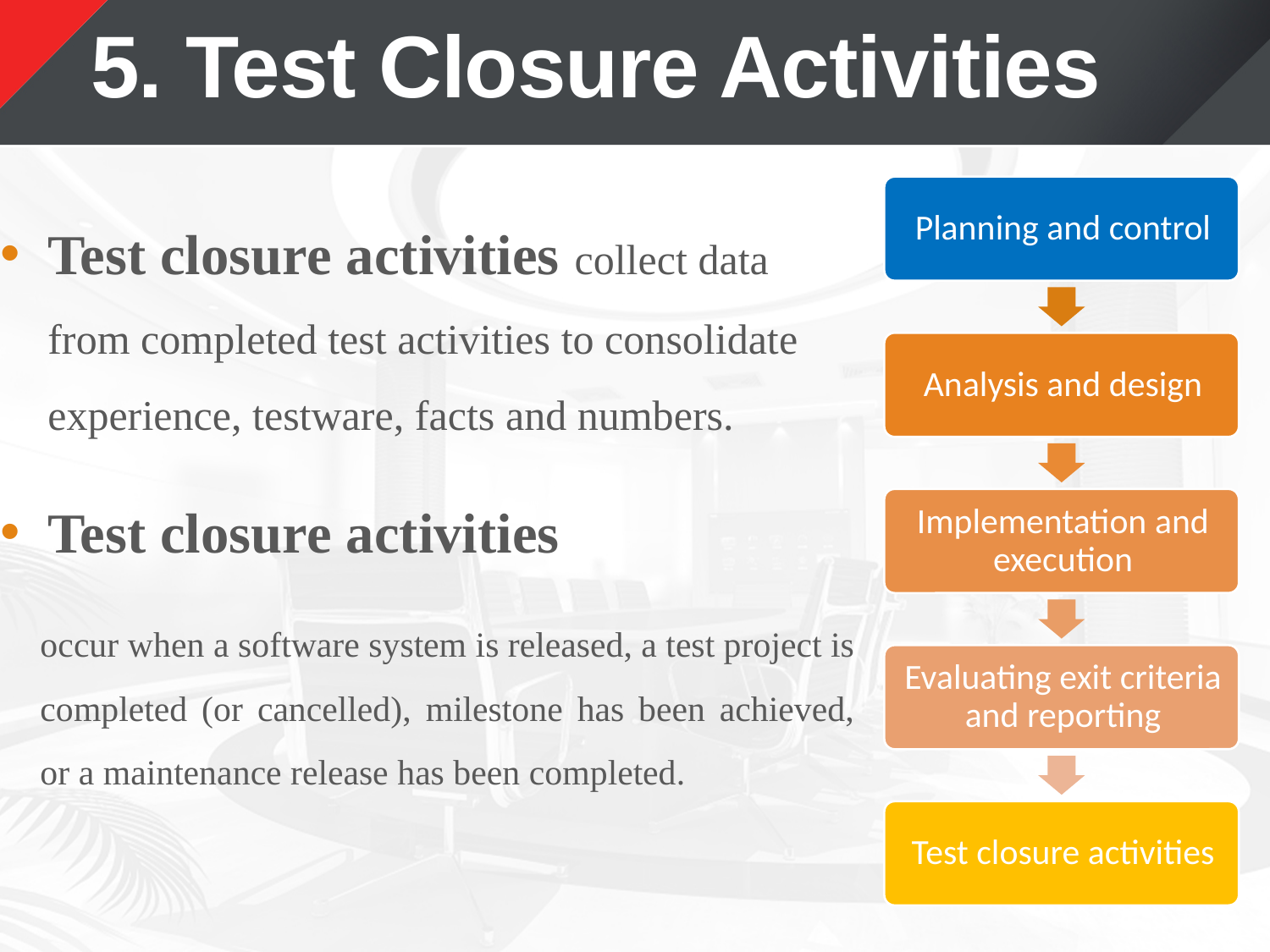

# 5. Test Closure Activities
Planning and control

Analysis and design

Implementation and execution

Evaluating exit criteria and reporting

Test closure activities
Test closure activities collect data from completed test activities to consolidate experience, testware, facts and numbers.
Test closure activities
	occur when a software system is released, a test project is completed (or cancelled), milestone has been achieved, or a maintenance release has been completed.